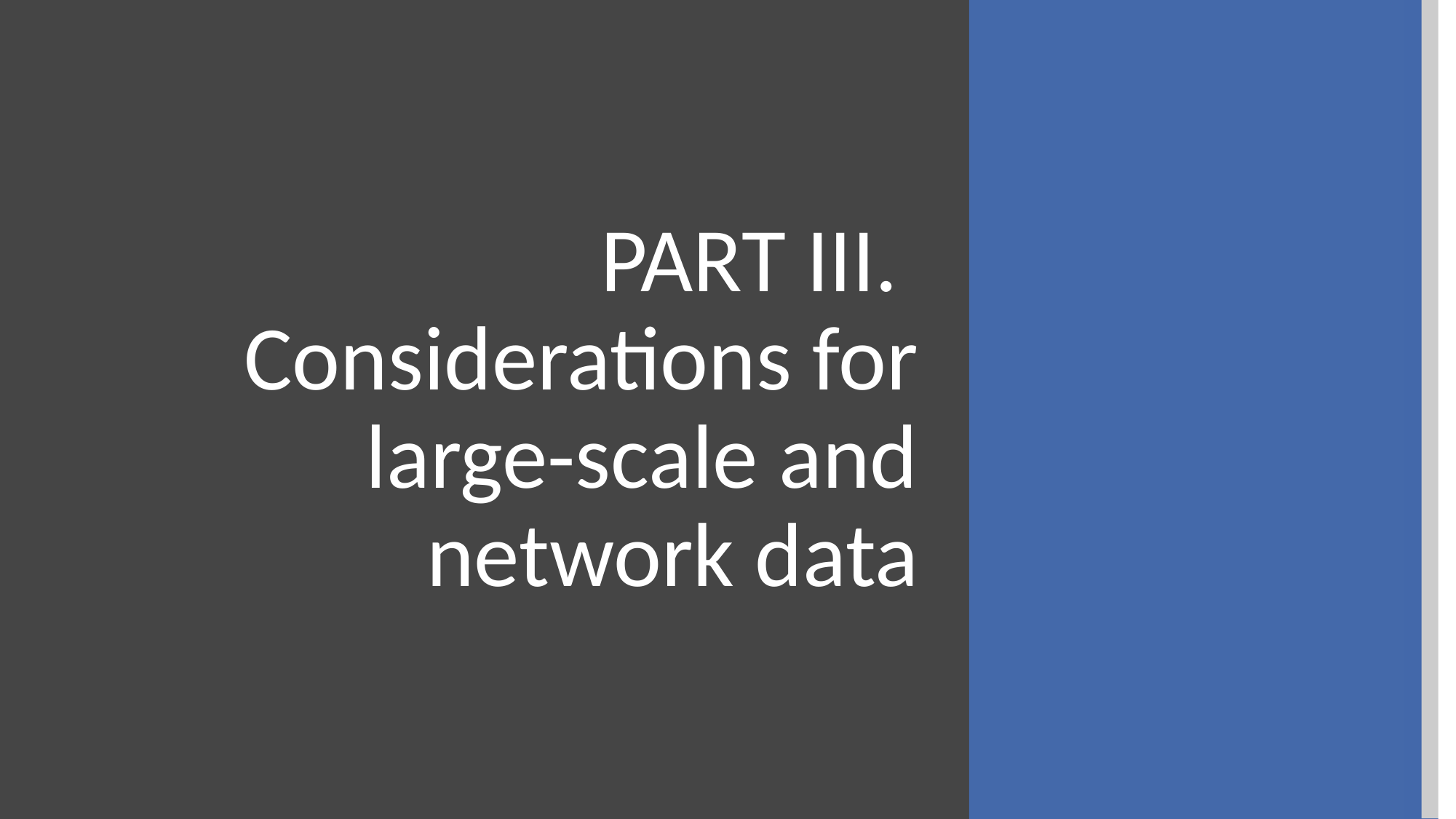

# PART III. Considerations for large-scale and network data